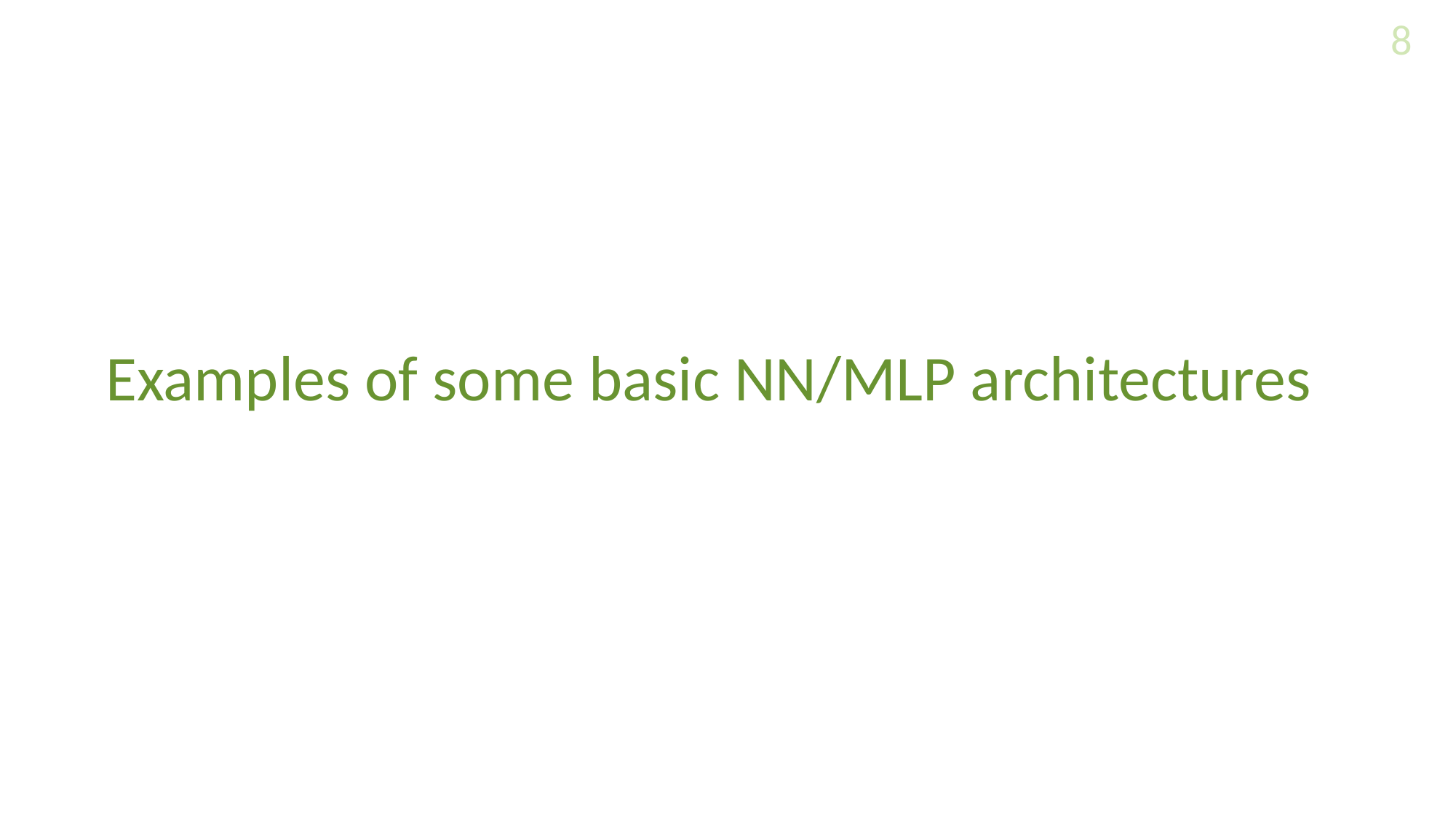

8
# Examples of some basic NN/MLP architectures